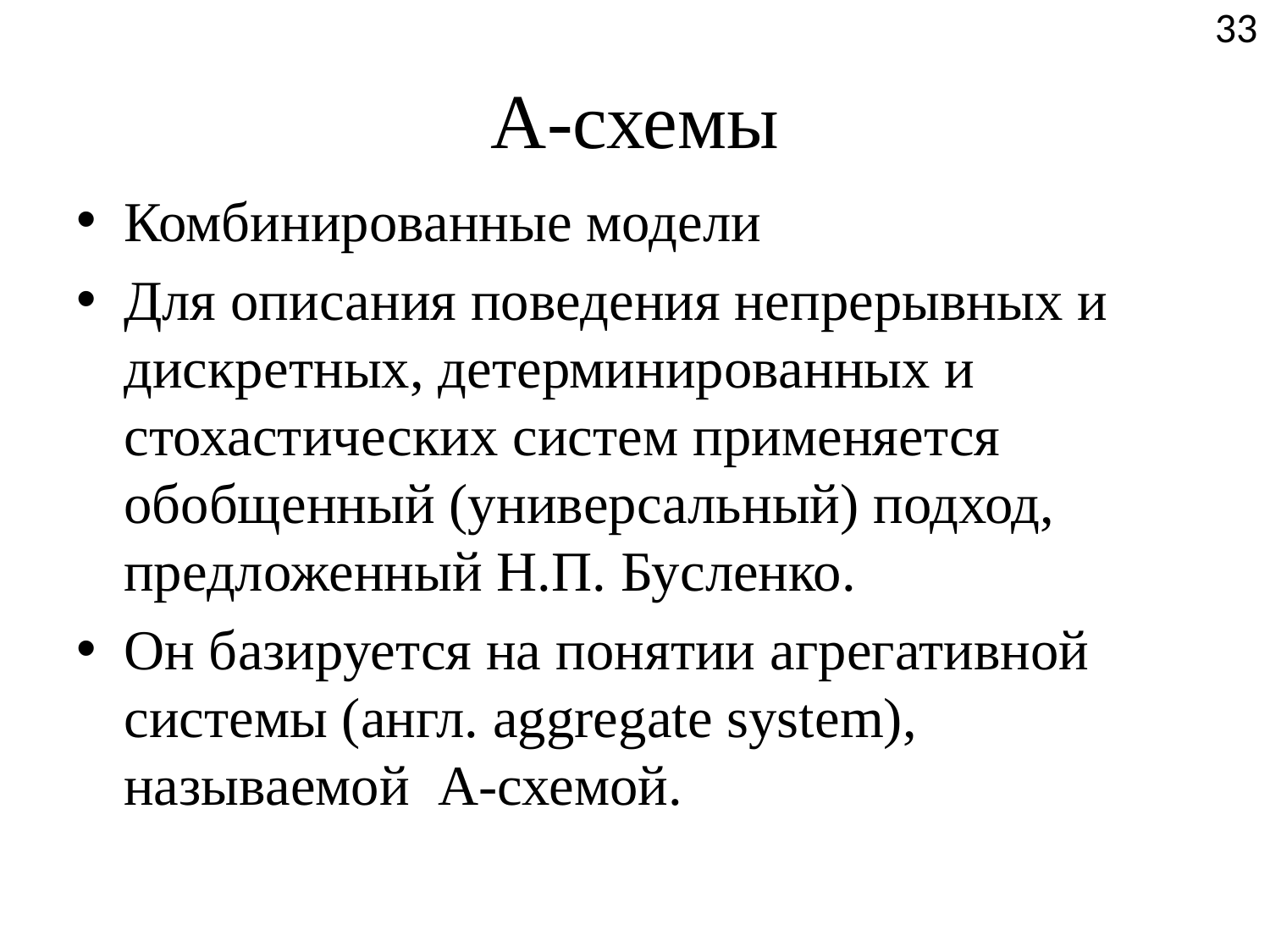

33
# А-схемы
Комбинированные модели
Для описания поведения непрерывных и дискретных, детерминированных и стохастических систем применяется обобщенный (универсальный) подход, предложенный Н.П. Бусленко.
Он базируется на понятии агрегативной системы (англ. aggregate system), называемой  А-схемой.